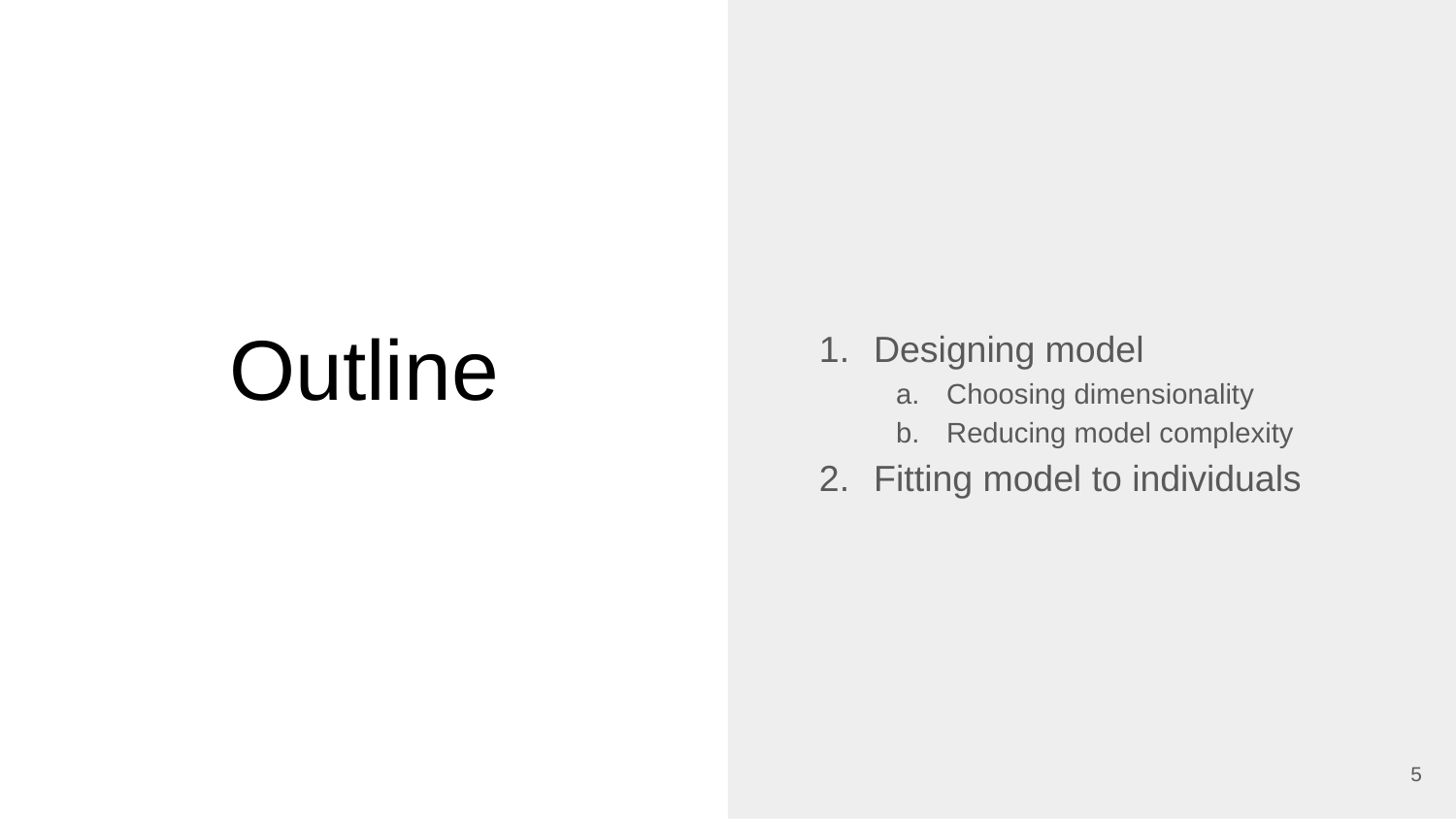

Designing model
Choosing dimensionality
Reducing model complexity
Fitting model to individuals
# Outline
5